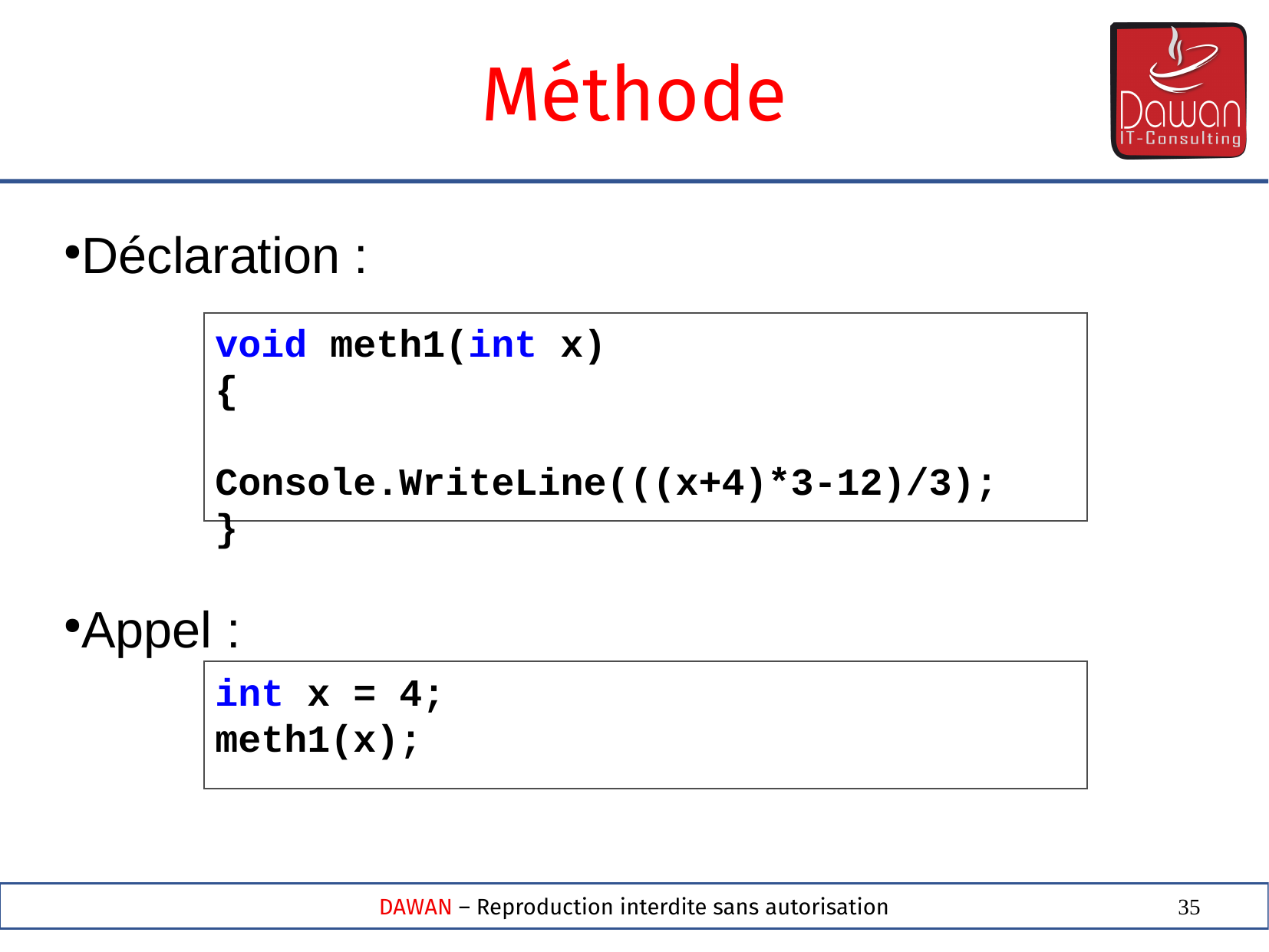

Méthode
Déclaration :

Appel :

void meth1(int x)
{
	Console.WriteLine(((x+4)*3-12)/3);
}
int x = 4;
meth1(x);
35